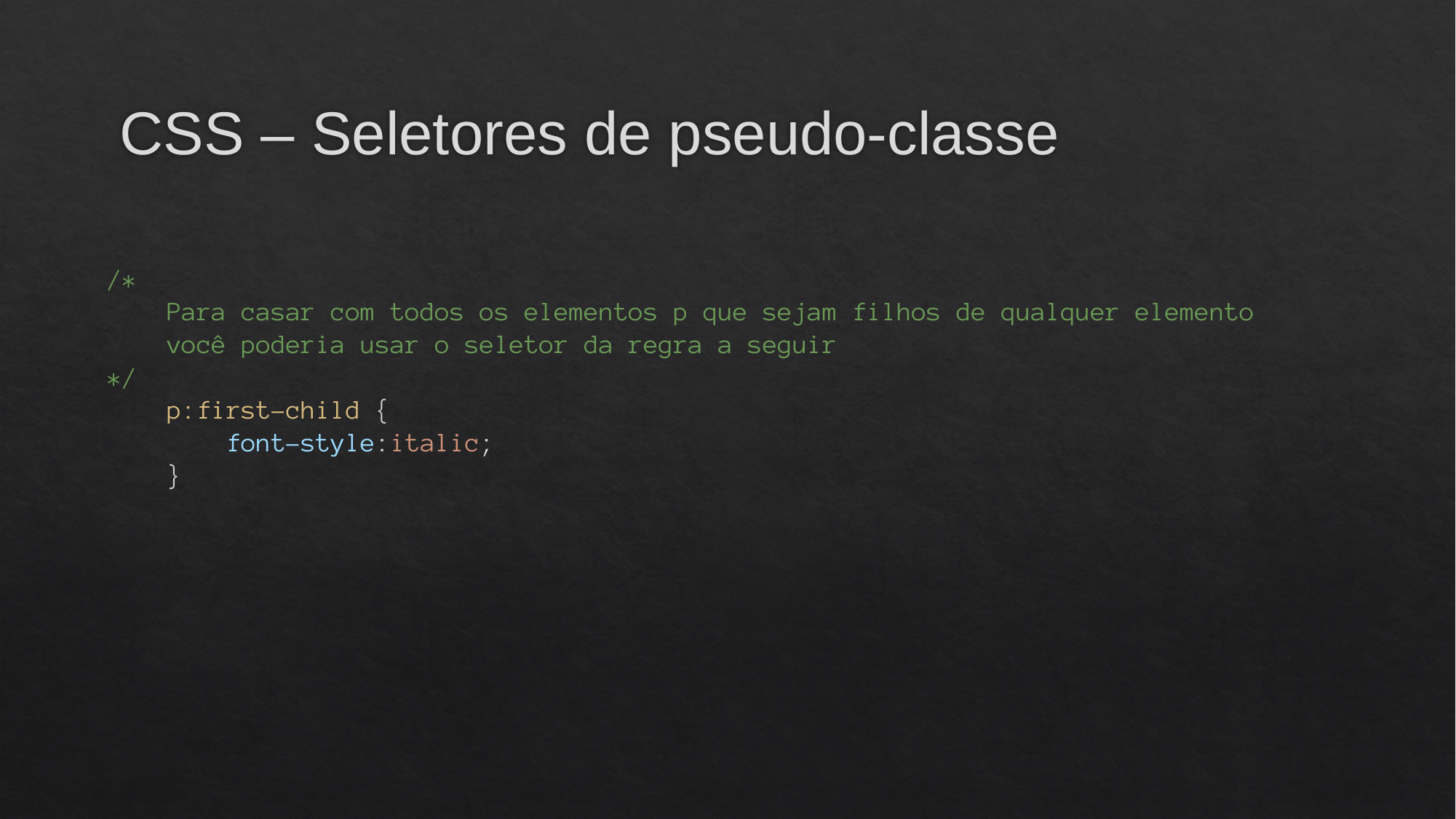

# CSS – Seletores de pseudo-classe
    /*
        Para casar com todos os elementos p que sejam filhos de qualquer elemento
        você poderia usar o seletor da regra a seguir
    */
        p:first-child {
            font-style:italic;
        }